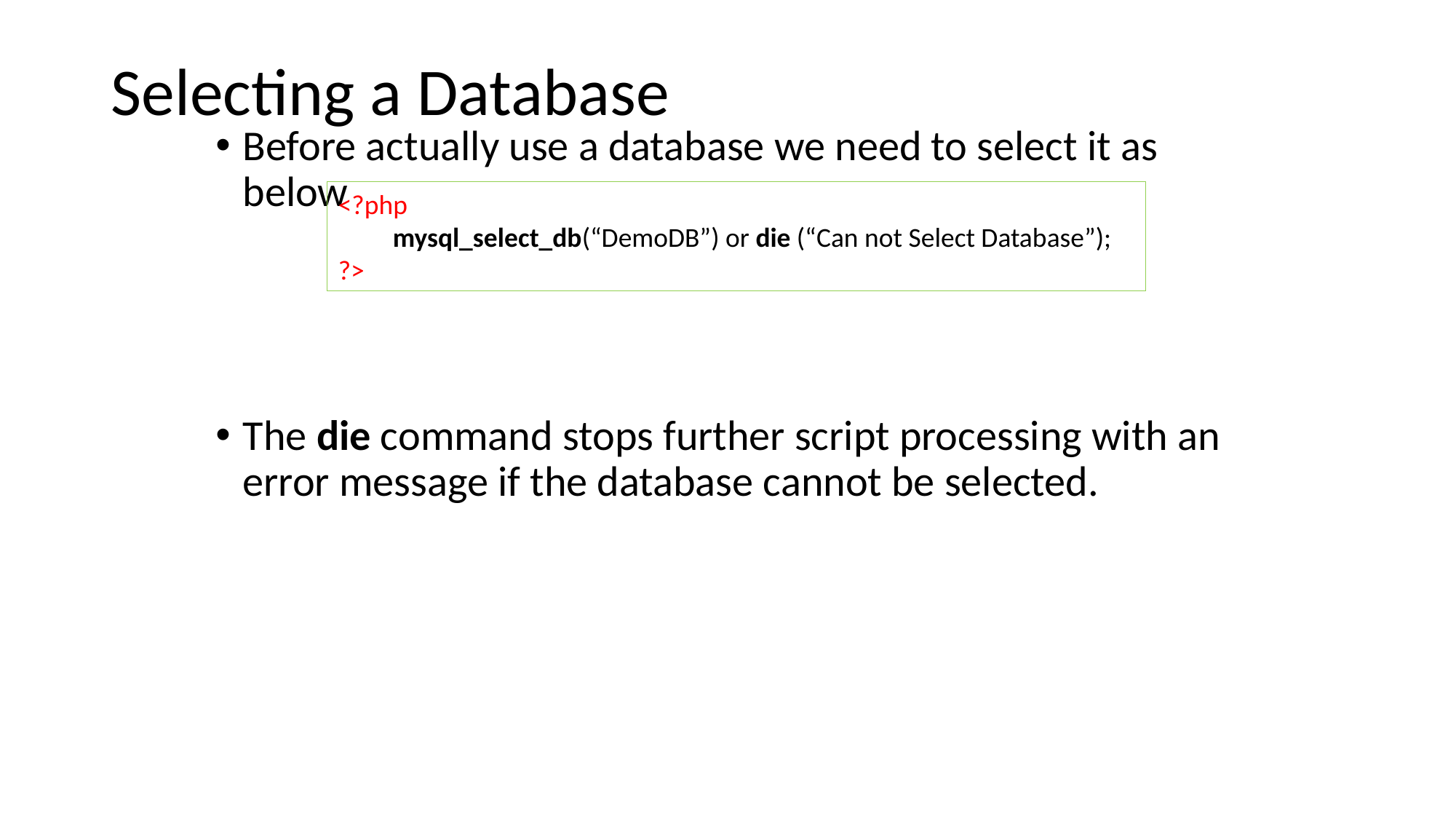

# Selecting a Database
Before actually use a database we need to select it as below

The die command stops further script processing with an error message if the database cannot be selected.

<?php
mysql_select_db(“DemoDB”) or die (“Can not Select Database”);
?>